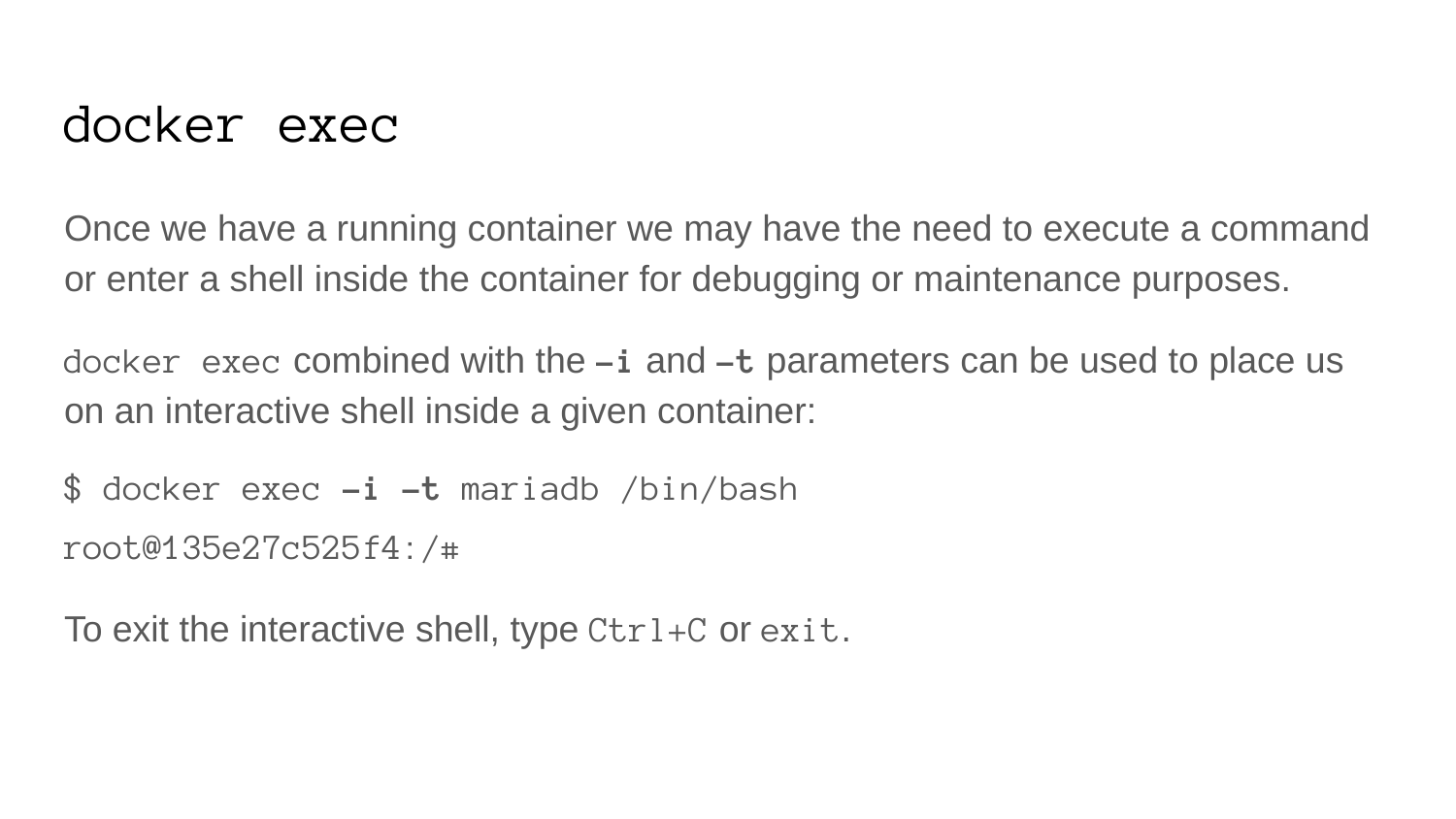

# docker exec
Once we have a running container we may have the need to execute a command or enter a shell inside the container for debugging or maintenance purposes.
docker exec combined with the -i and -t parameters can be used to place us on an interactive shell inside a given container:
$ docker exec -i -t mariadb /bin/bash
root@135e27c525f4:/#
To exit the interactive shell, type Ctrl+C or exit.